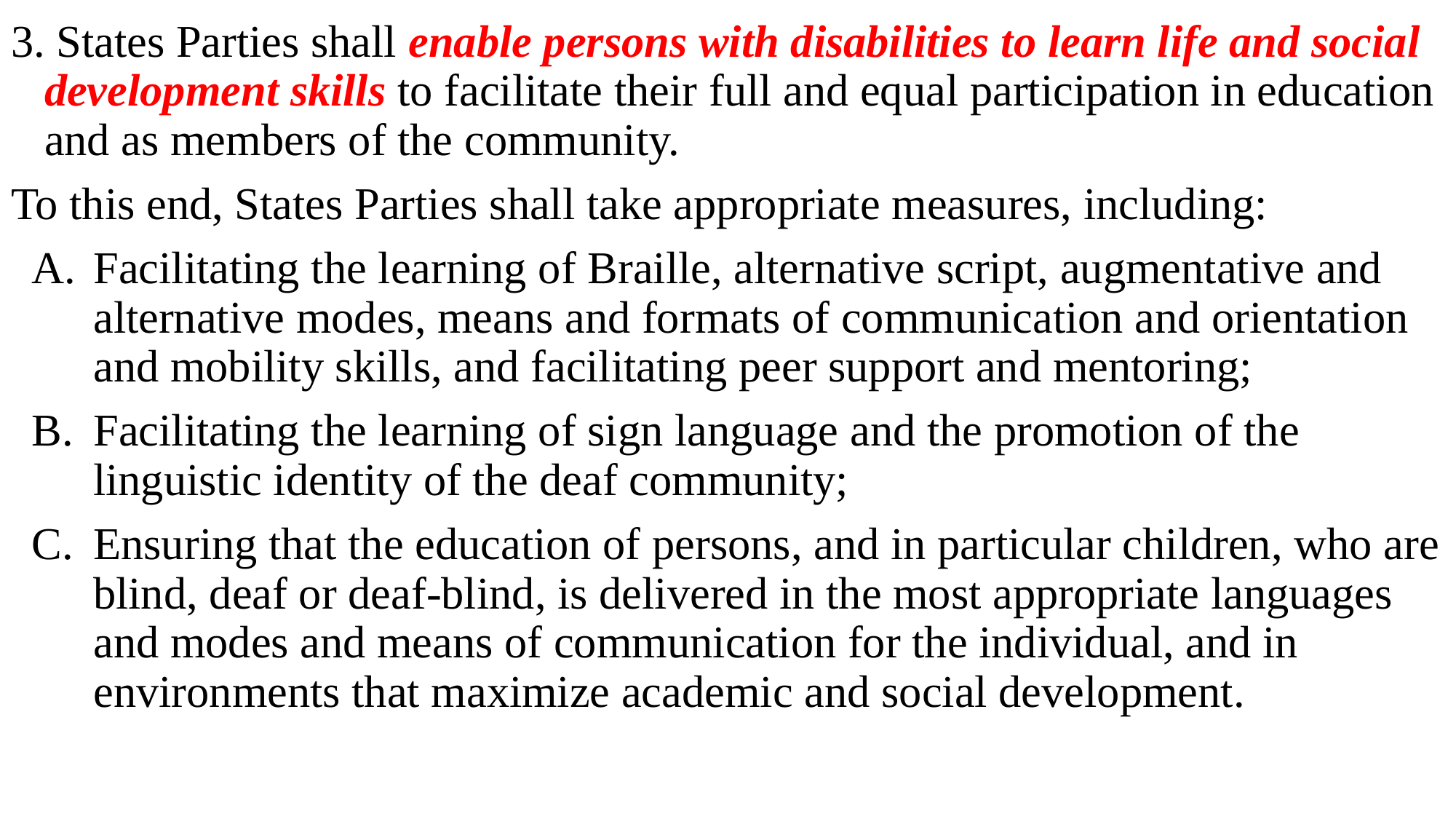

3. States Parties shall enable persons with disabilities to learn life and social development skills to facilitate their full and equal participation in education and as members of the community.
To this end, States Parties shall take appropriate measures, including:
Facilitating the learning of Braille, alternative script, augmentative and alternative modes, means and formats of communication and orientation and mobility skills, and facilitating peer support and mentoring;
Facilitating the learning of sign language and the promotion of the linguistic identity of the deaf community;
Ensuring that the education of persons, and in particular children, who are blind, deaf or deaf-blind, is delivered in the most appropriate languages and modes and means of communication for the individual, and in environments that maximize academic and social development.